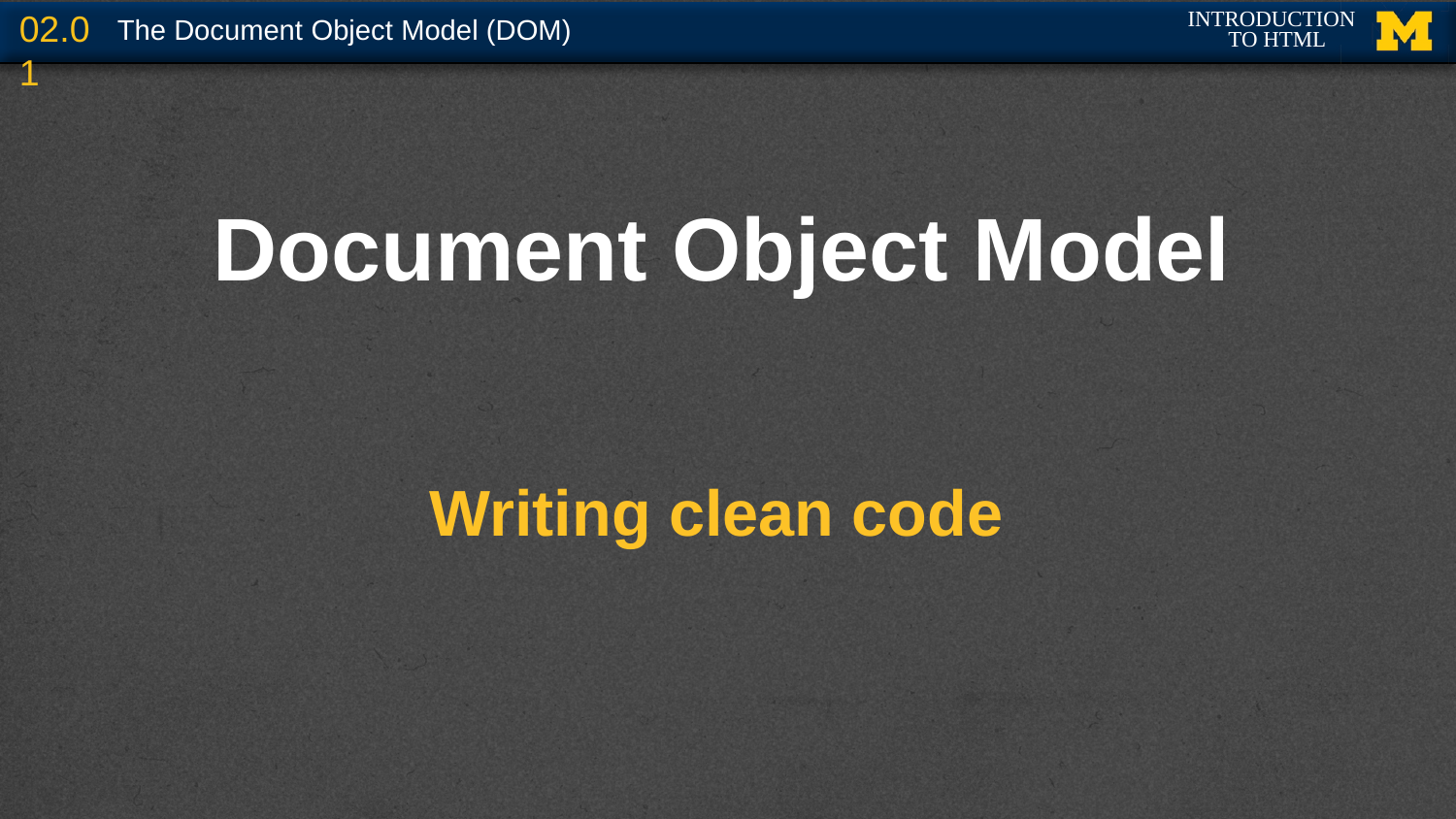

# Document Object Model
Writing clean code